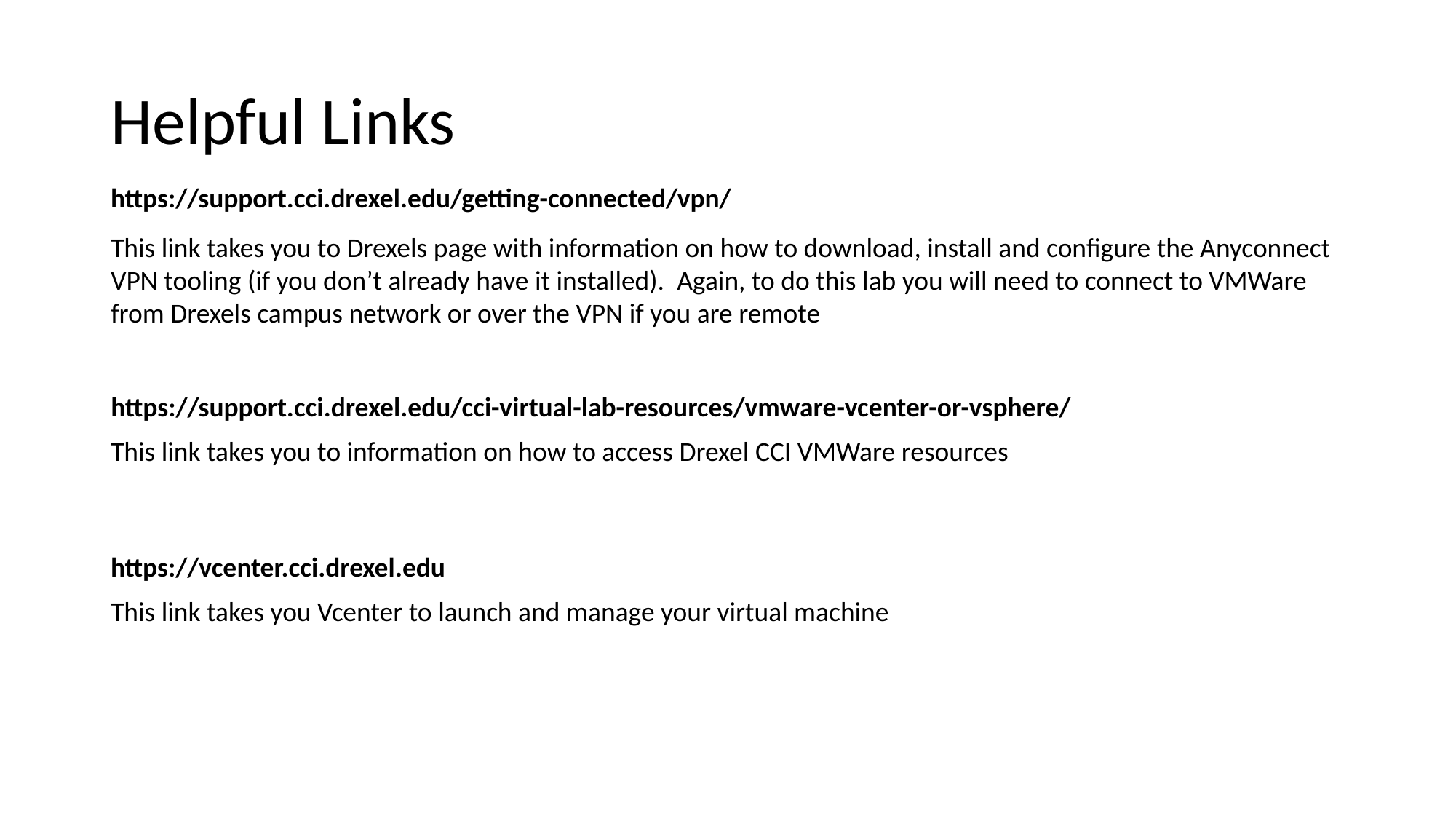

# Helpful Links
https://support.cci.drexel.edu/getting-connected/vpn/
This link takes you to Drexels page with information on how to download, install and configure the Anyconnect
VPN tooling (if you don’t already have it installed).  Again, to do this lab you will need to connect to VMWare
from Drexels campus network or over the VPN if you are remote

https://support.cci.drexel.edu/cci-virtual-lab-resources/vmware-vcenter-or-vsphere/
This link takes you to information on how to access Drexel CCI VMWare resources
https://vcenter.cci.drexel.edu
This link takes you Vcenter to launch and manage your virtual machine